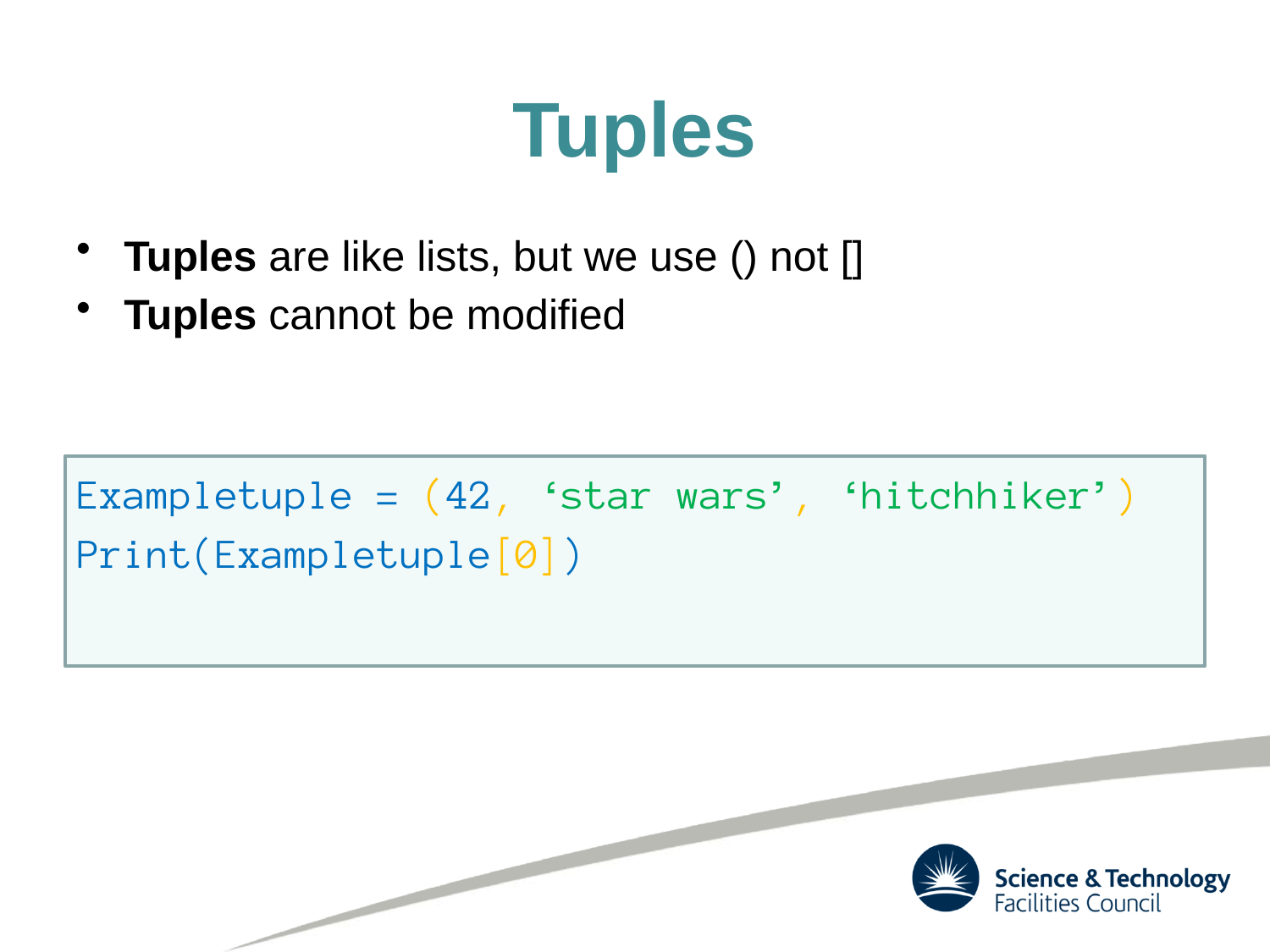

# Tuples
Tuples are like lists, but we use () not []
Tuples cannot be modified

Exampletuple = (42, ‘star wars’, ‘hitchhiker’)
Print(Exampletuple[0])